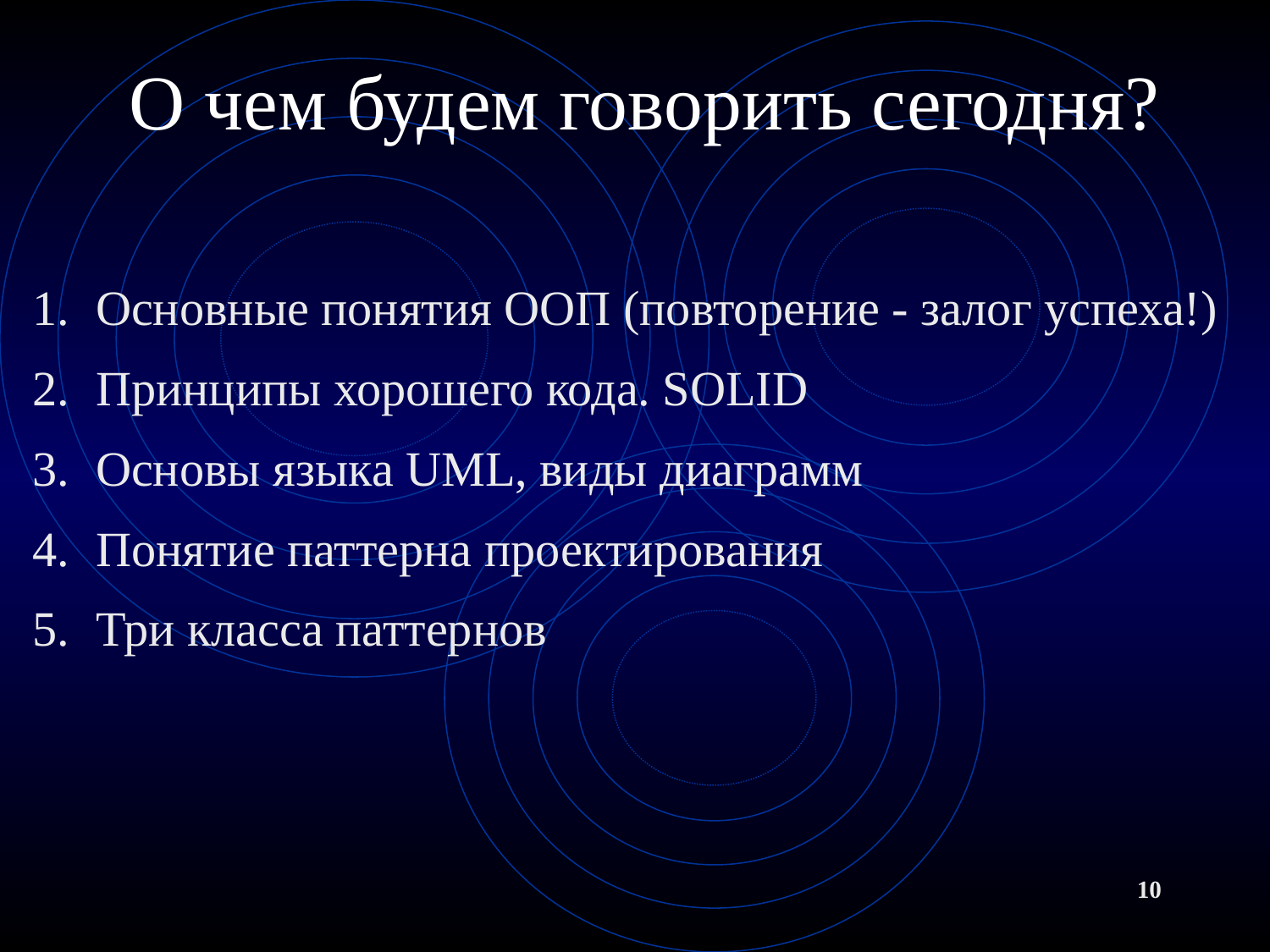

# О чем будем говорить сегодня?
Основные понятия ООП (повторение - залог успеха!)
Принципы хорошего кода. SOLID
Основы языка UML, виды диаграмм
Понятие паттерна проектирования
Три класса паттернов

10